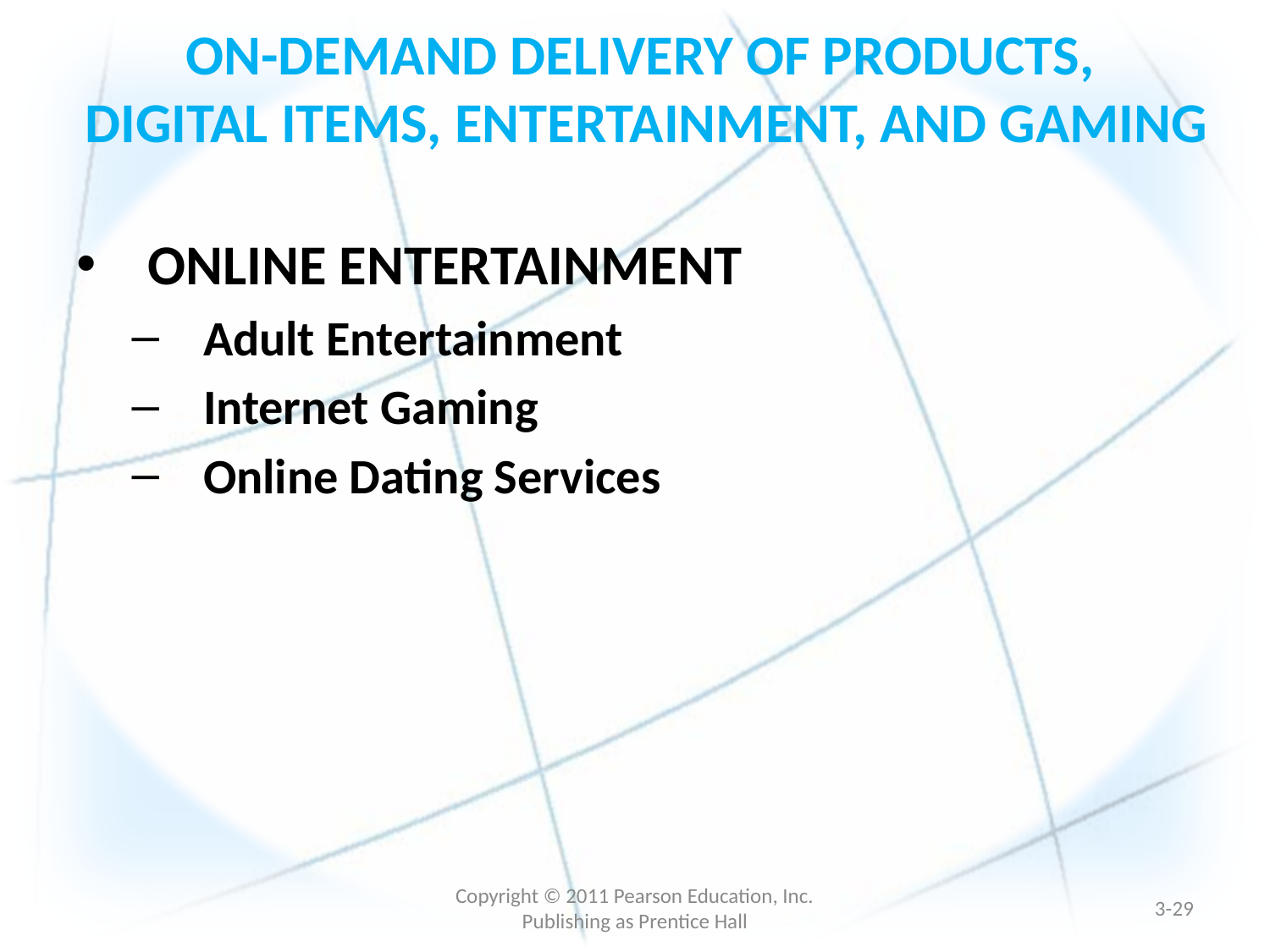

# ON-DEMAND DELIVERY OF PRODUCTS, DIGITAL ITEMS, ENTERTAINMENT, AND GAMING
ONLINE ENTERTAINMENT
Adult Entertainment
Internet Gaming
Online Dating Services

Copyright © 2011 Pearson Education, Inc. Publishing as Prentice Hall
3-29